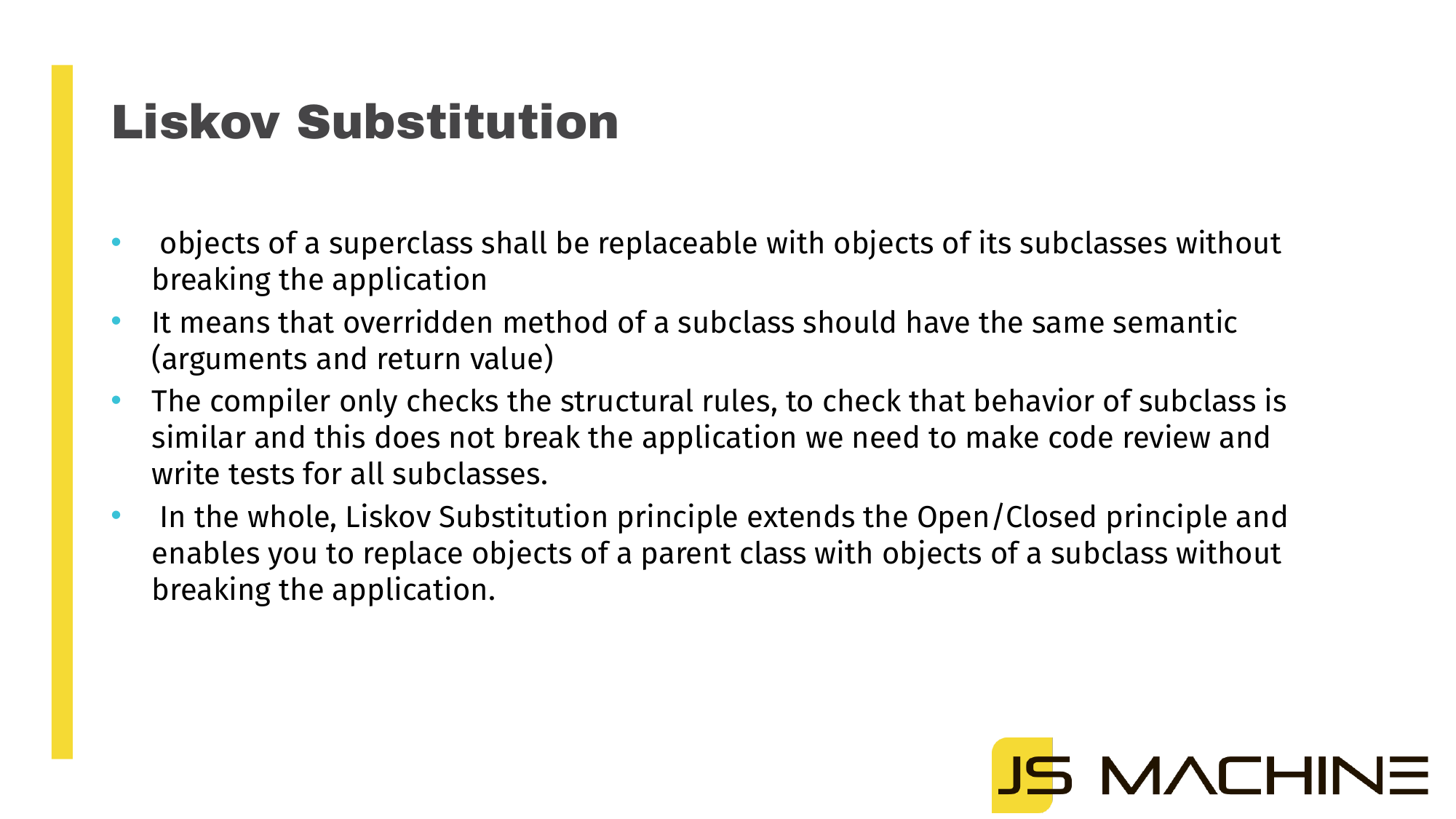

# Liskov Substitution
 objects of a superclass shall be replaceable with objects of its subclasses without breaking the application
It means that overridden method of a subclass should have the same semantic (arguments and return value)
The compiler only checks the structural rules, to check that behavior of subclass is similar and this does not break the application we need to make code review and write tests for all subclasses.
 In the whole, Liskov Substitution principle extends the Open/Closed principle and enables you to replace objects of a parent class with objects of a subclass without breaking the application.